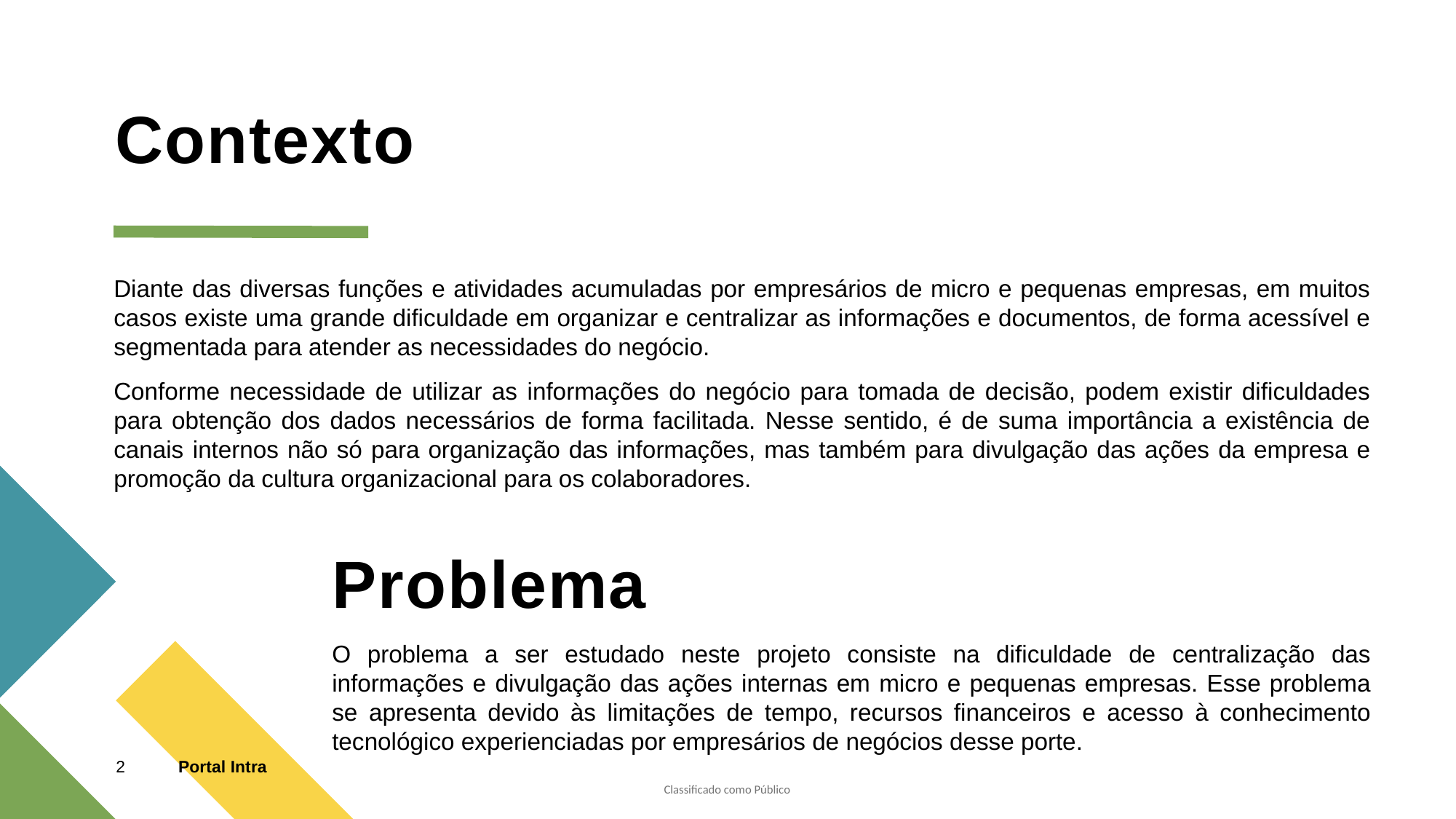

# Contexto
Diante das diversas funções e atividades acumuladas por empresários de micro e pequenas empresas, em muitos casos existe uma grande dificuldade em organizar e centralizar as informações e documentos, de forma acessível e segmentada para atender as necessidades do negócio.
Conforme necessidade de utilizar as informações do negócio para tomada de decisão, podem existir dificuldades para obtenção dos dados necessários de forma facilitada. Nesse sentido, é de suma importância a existência de canais internos não só para organização das informações, mas também para divulgação das ações da empresa e promoção da cultura organizacional para os colaboradores.
Problema
O problema a ser estudado neste projeto consiste na dificuldade de centralização das informações e divulgação das ações internas em micro e pequenas empresas. Esse problema se apresenta devido às limitações de tempo, recursos financeiros e acesso à conhecimento tecnológico experienciadas por empresários de negócios desse porte.
2
Portal Intra